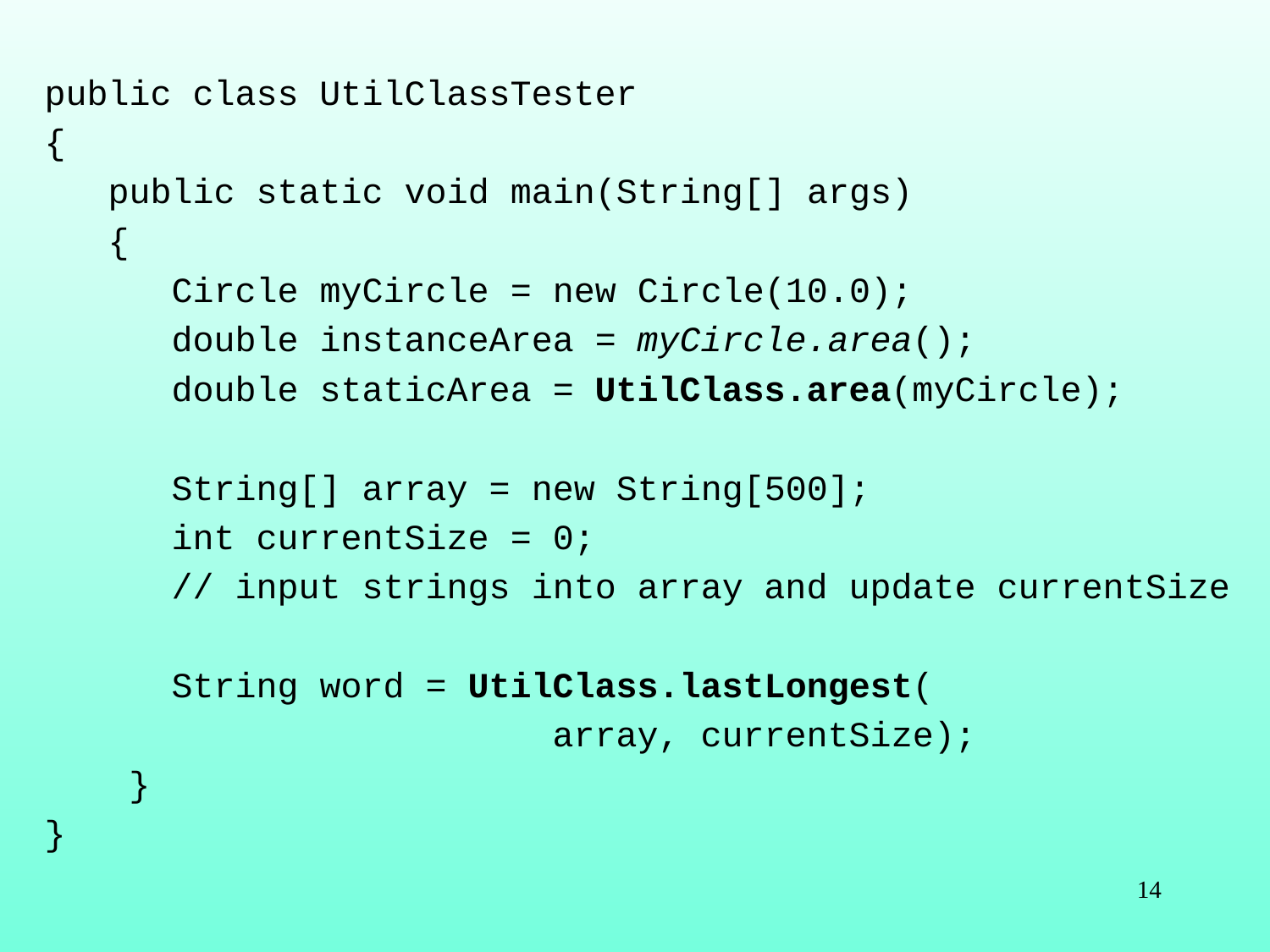

public class UtilClassTester
{
   public static void main(String[] args)
   {
      Circle myCircle = new Circle(10.0);
      double instanceArea = myCircle.area();
      double staticArea = UtilClass.area(myCircle);

      String[] array = new String[500];
      int currentSize = 0;
      // input strings into array and update currentSize

      String word = UtilClass.lastLongest(
                        array, currentSize);
    }
}
14